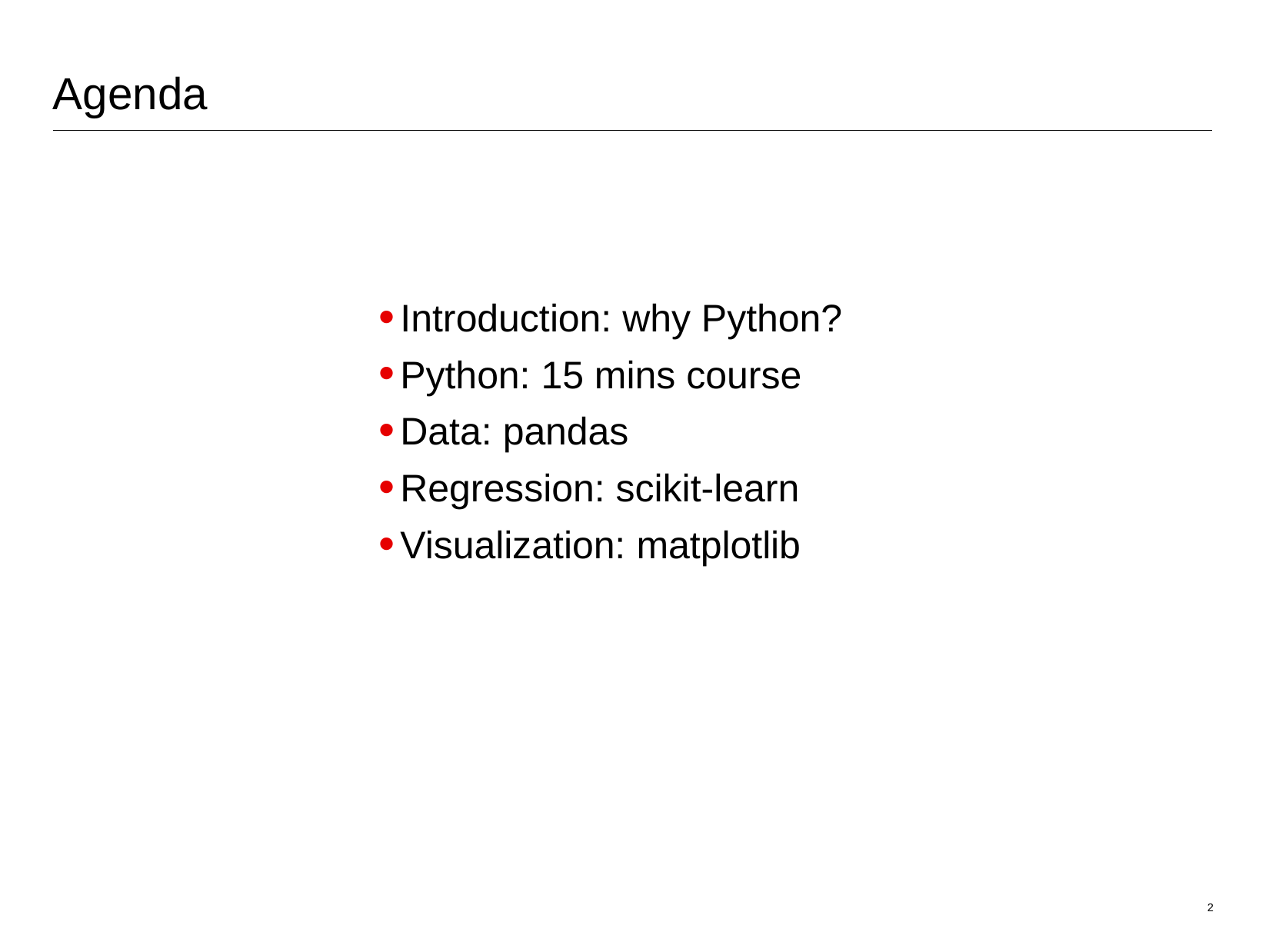

# Agenda
Introduction: why Python?
Python: 15 mins course
Data: pandas
Regression: scikit-learn
Visualization: matplotlib